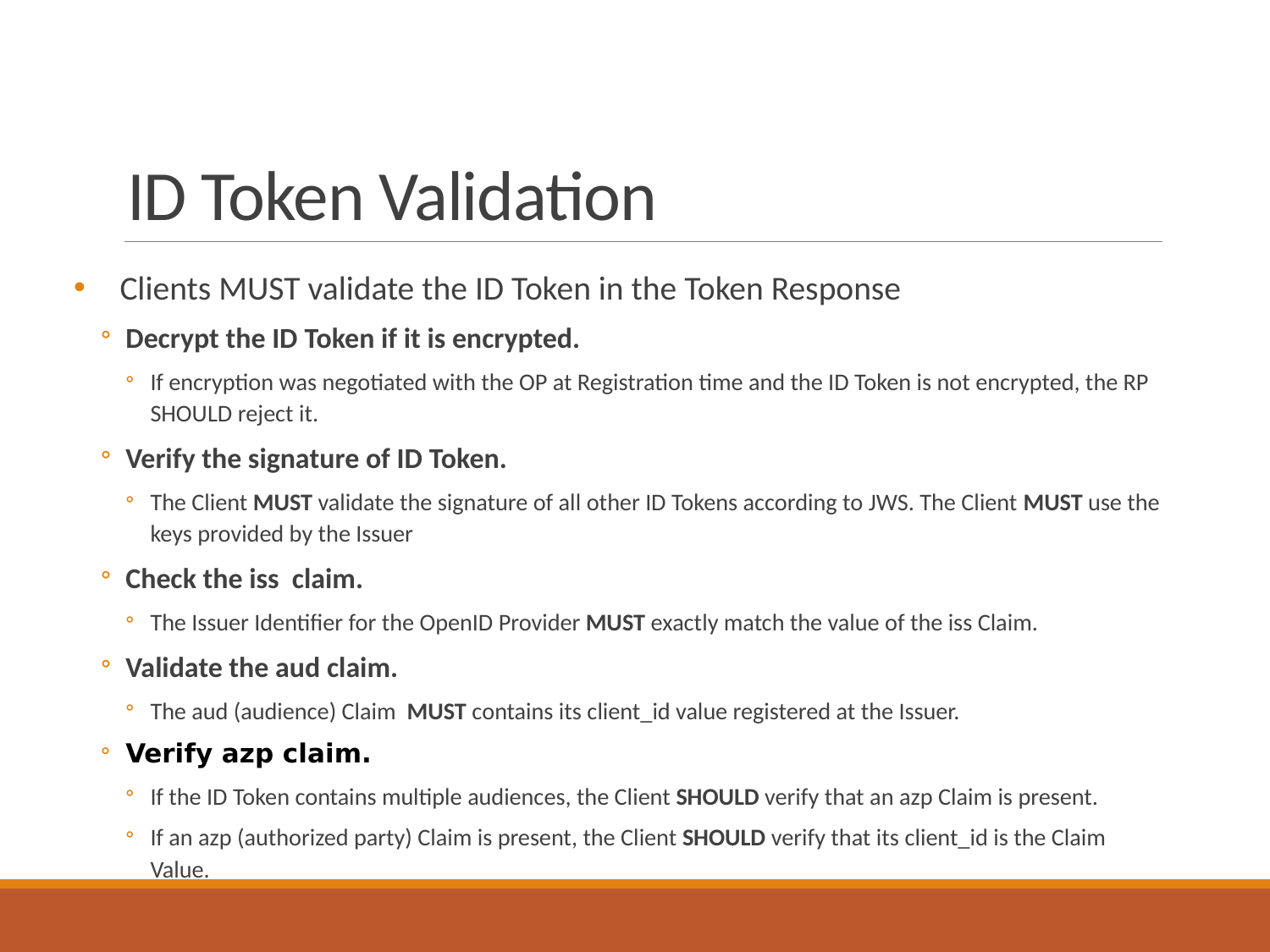

# ID Token Validation
Clients MUST validate the ID Token in the Token Response
Decrypt the ID Token if it is encrypted.
If encryption was negotiated with the OP at Registration time and the ID Token is not encrypted, the RP SHOULD reject it.
Verify the signature of ID Token.
The Client MUST validate the signature of all other ID Tokens according to JWS. The Client MUST use the keys provided by the Issuer
Check the iss  claim.
The Issuer Identifier for the OpenID Provider MUST exactly match the value of the iss Claim.
Validate the aud claim.
The aud (audience) Claim  MUST contains its client_id value registered at the Issuer.
Verify azp claim.
If the ID Token contains multiple audiences, the Client SHOULD verify that an azp Claim is present.
If an azp (authorized party) Claim is present, the Client SHOULD verify that its client_id is the Claim Value.